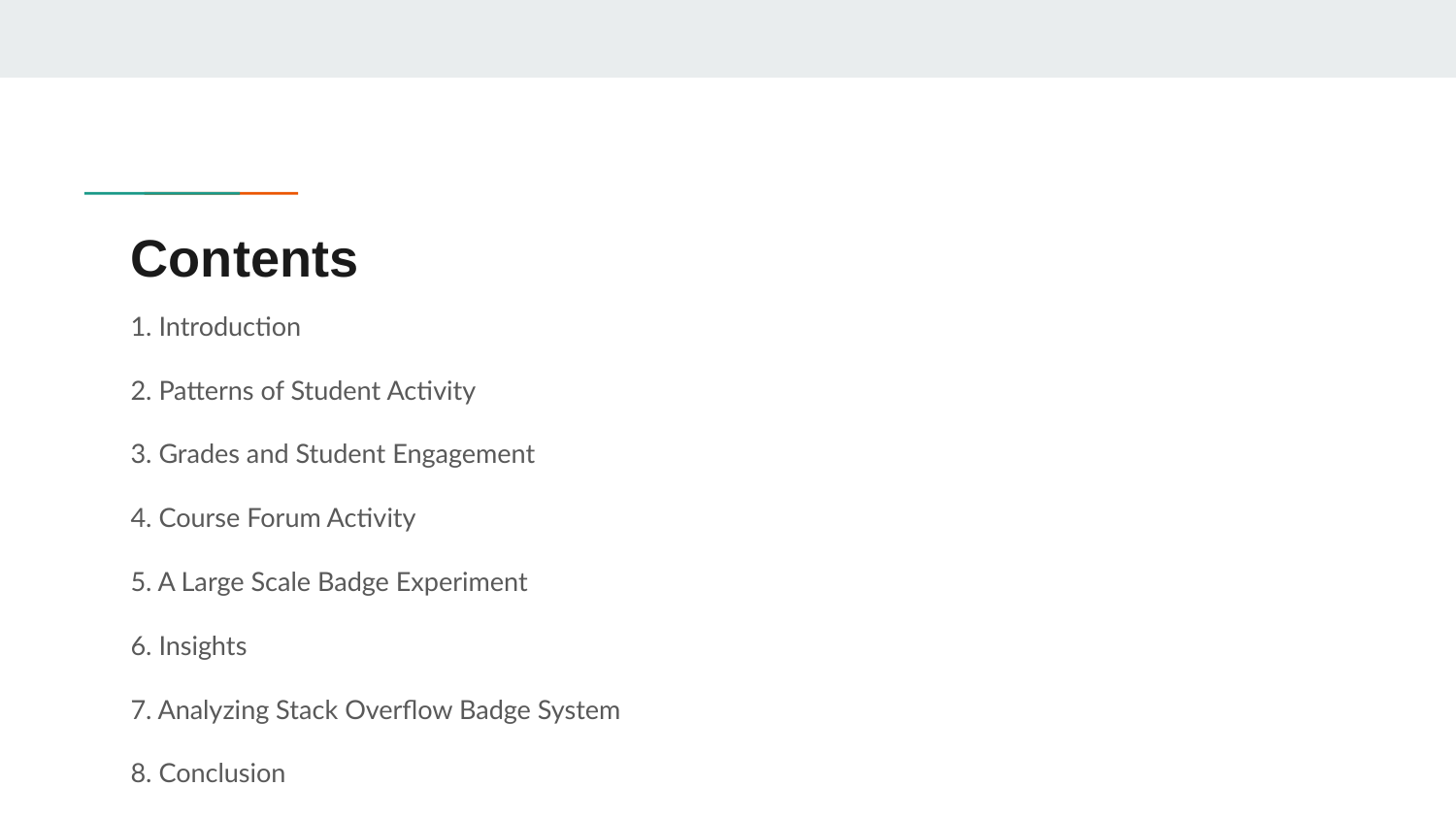

# Contents
1. Introduction
2. Patterns of Student Activity
3. Grades and Student Engagement
4. Course Forum Activity
5. A Large Scale Badge Experiment
6. Insights
7. Analyzing Stack Overflow Badge System
8. Conclusion